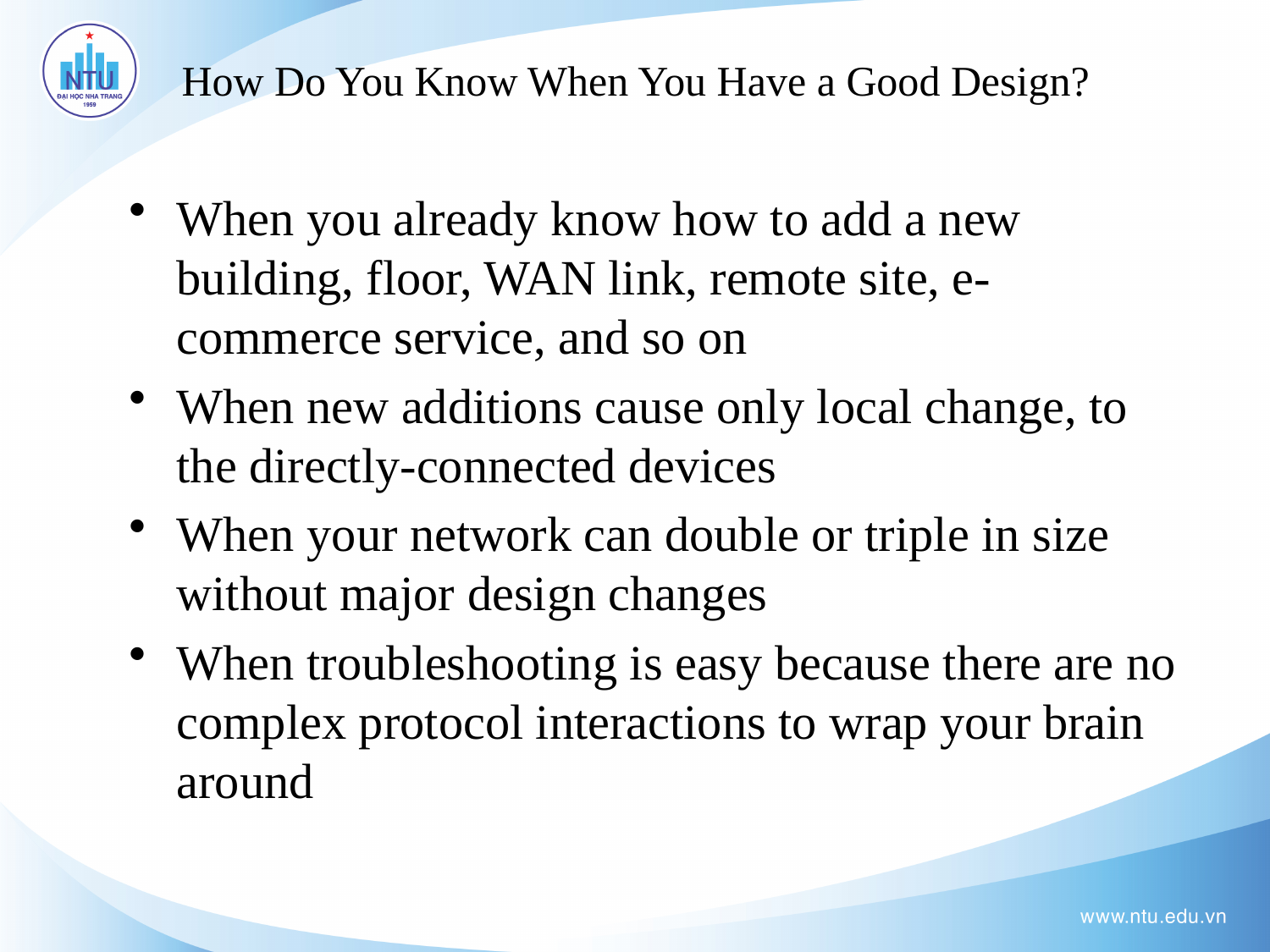

# How Do You Know When You Have a Good Design?
When you already know how to add a new building, floor, WAN link, remote site, e-commerce service, and so on
When new additions cause only local change, to the directly-connected devices
When your network can double or triple in size without major design changes
When troubleshooting is easy because there are no complex protocol interactions to wrap your brain around